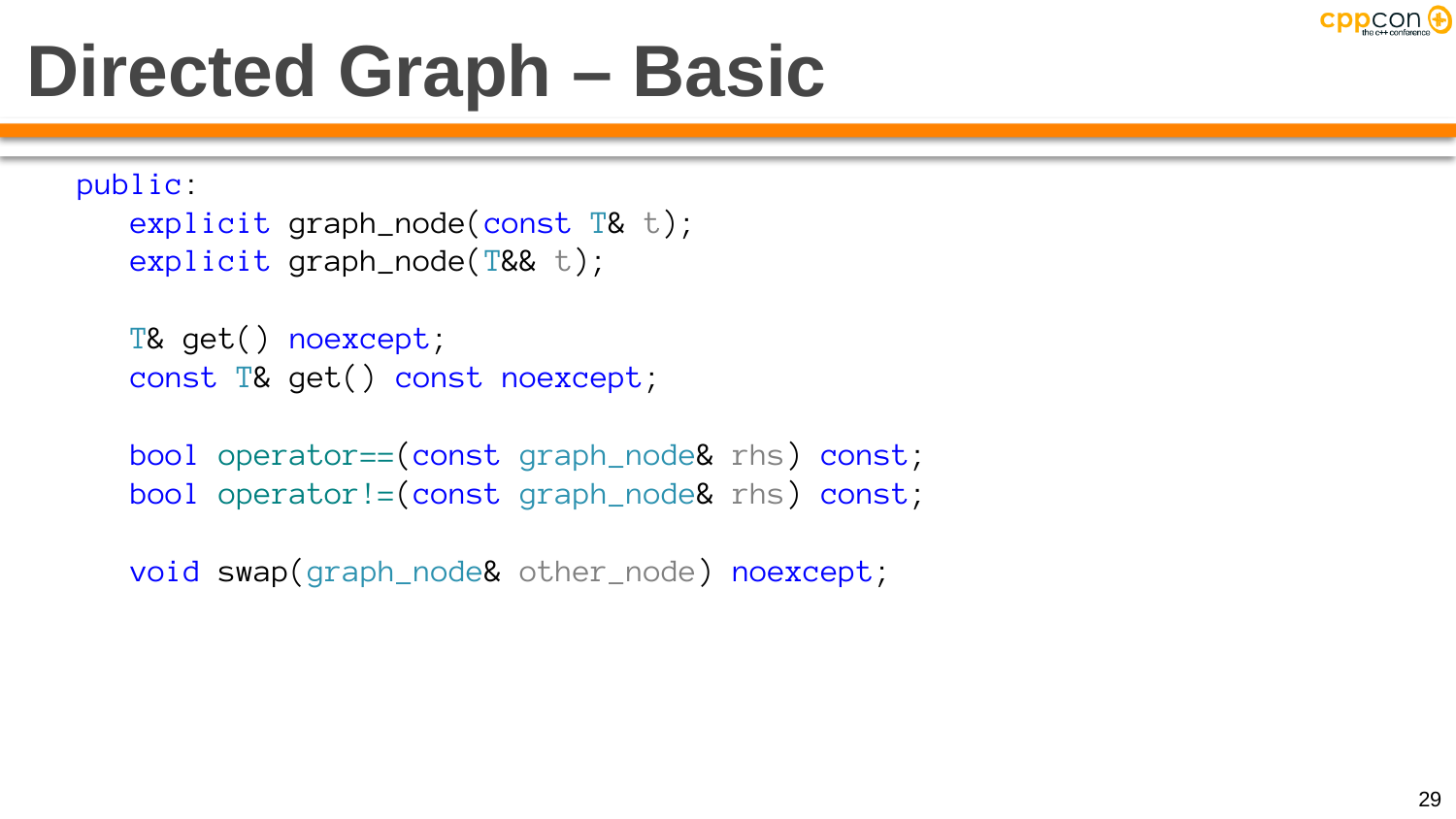

# Directed Graph – Basic
public:
   explicit graph_node(const T& t);
   explicit graph_node(T&& t);

   T& get() noexcept;
   const T& get() const noexcept;

   bool operator==(const graph_node& rhs) const;
   bool operator!=(const graph_node& rhs) const;

   void swap(graph_node& other_node) noexcept;